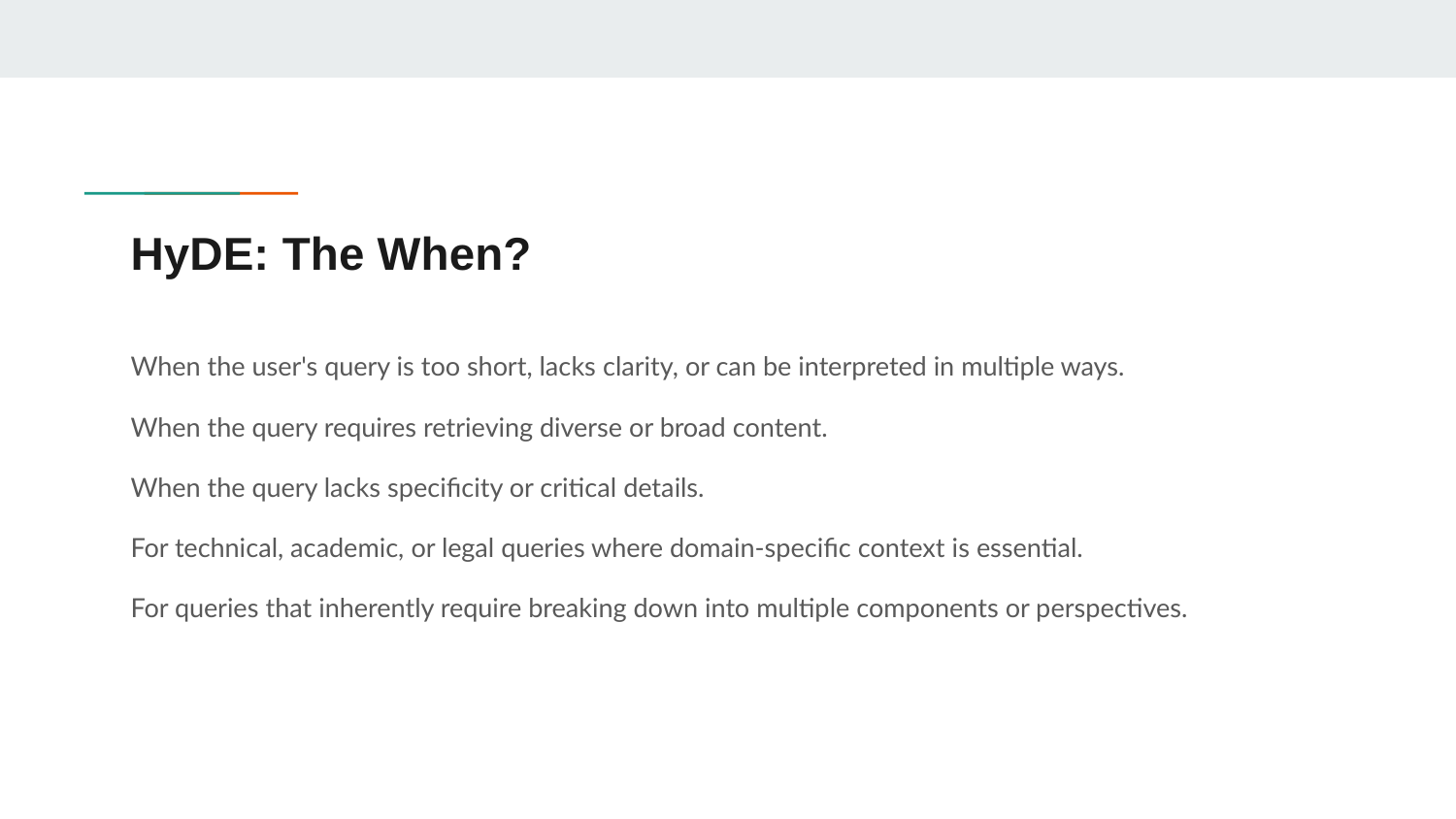

# HyDE: The When?
When the user's query is too short, lacks clarity, or can be interpreted in multiple ways.
When the query requires retrieving diverse or broad content.
When the query lacks specificity or critical details.
For technical, academic, or legal queries where domain-specific context is essential.
For queries that inherently require breaking down into multiple components or perspectives.